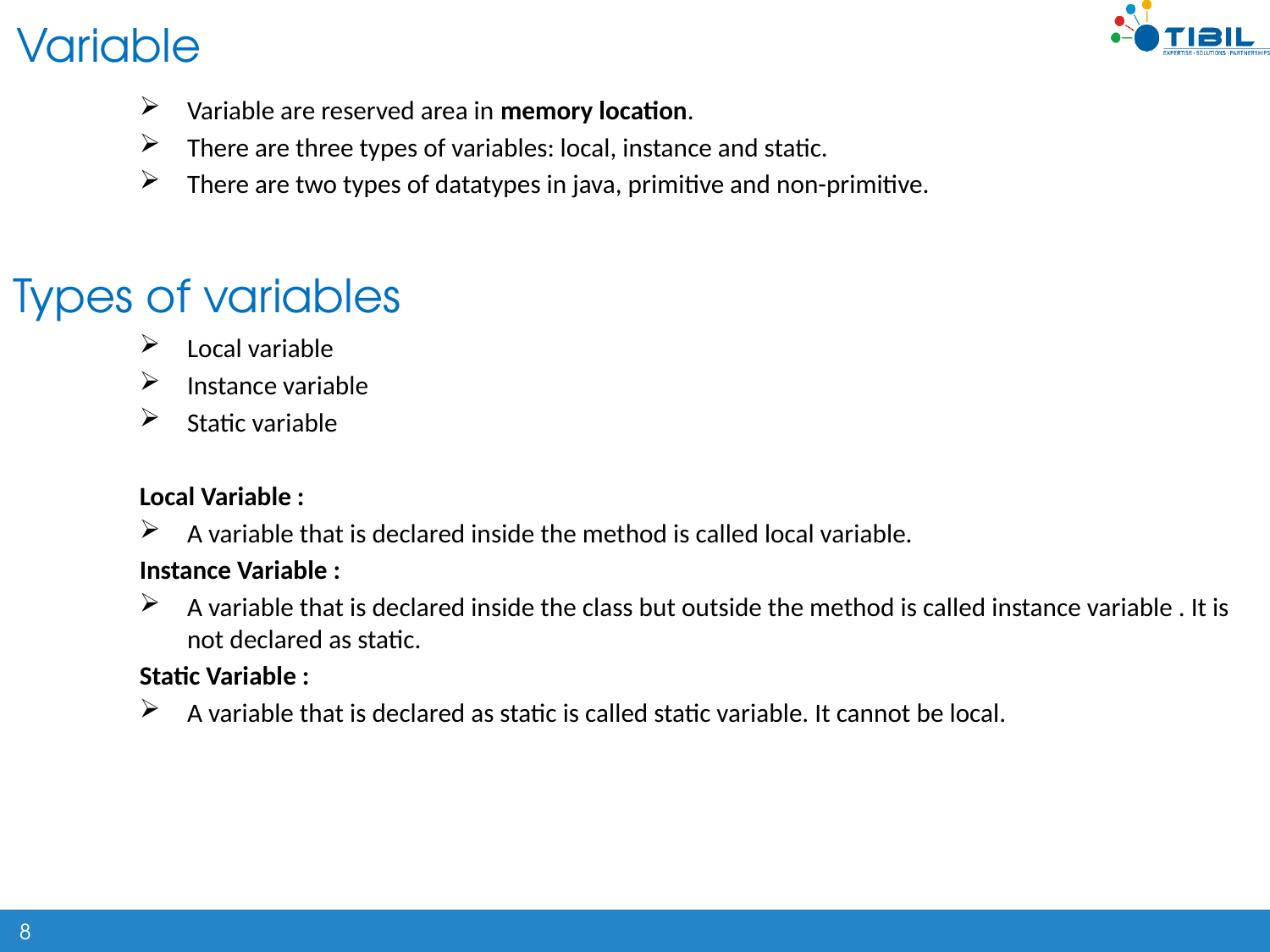

# Variable
Variable are reserved area in memory location.
There are three types of variables: local, instance and static.
There are two types of datatypes in java, primitive and non-primitive.

Local variable
Instance variable
Static variable

Local Variable :
A variable that is declared inside the method is called local variable.
Instance Variable :
A variable that is declared inside the class but outside the method is called instance variable . It is not declared as static.
Static Variable :
A variable that is declared as static is called static variable. It cannot be local.
Types of variables
8